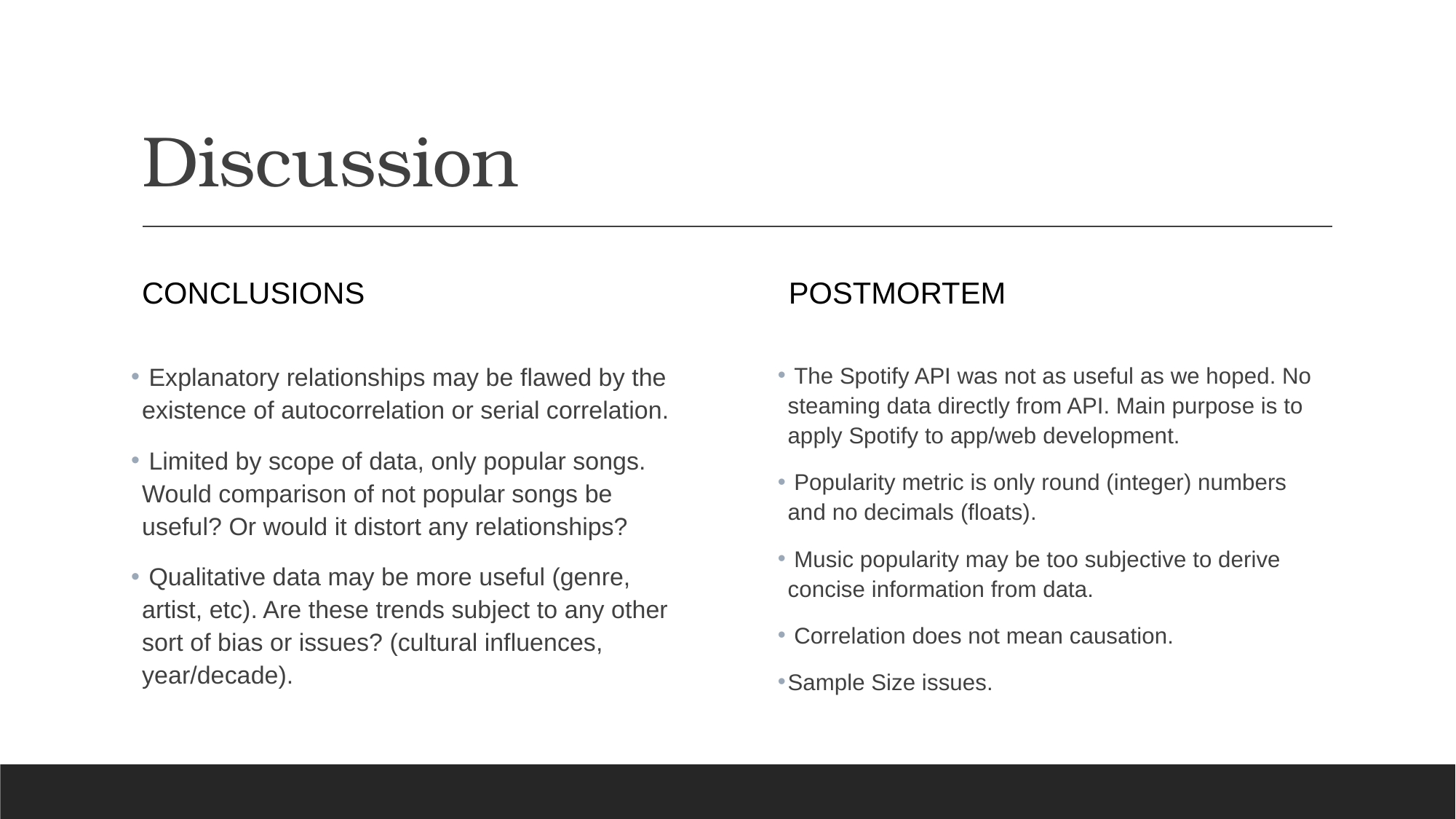

# Discussion
conclusions
Postmortem
 The Spotify API was not as useful as we hoped. No steaming data directly from API. Main purpose is to apply Spotify to app/web development.
 Popularity metric is only round (integer) numbers and no decimals (floats).
 Music popularity may be too subjective to derive concise information from data.
 Correlation does not mean causation.
Sample Size issues.
 Explanatory relationships may be flawed by the existence of autocorrelation or serial correlation.
 Limited by scope of data, only popular songs. Would comparison of not popular songs be useful? Or would it distort any relationships?
 Qualitative data may be more useful (genre, artist, etc). Are these trends subject to any other sort of bias or issues? (cultural influences, year/decade).